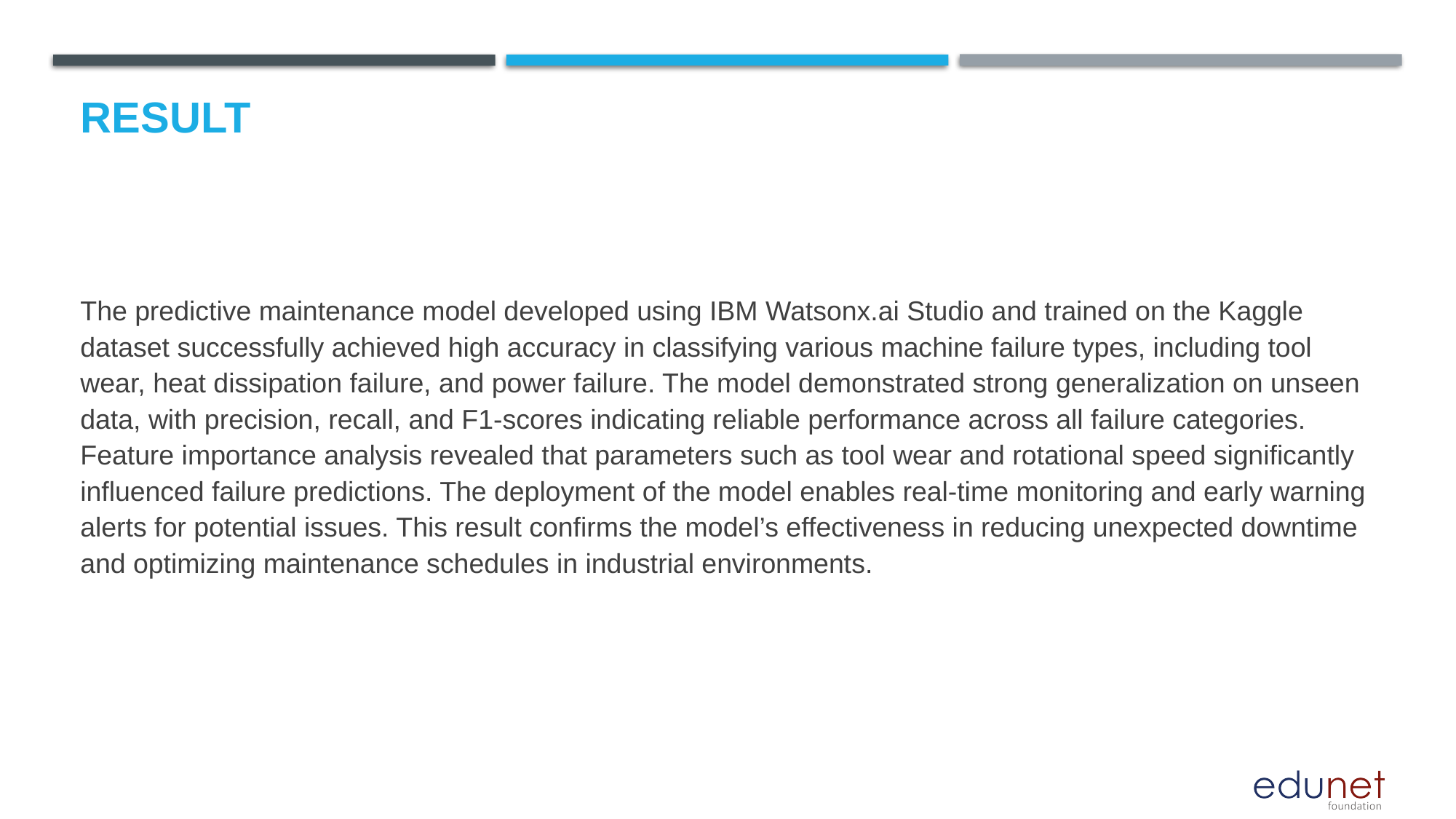

# Result
The predictive maintenance model developed using IBM Watsonx.ai Studio and trained on the Kaggle dataset successfully achieved high accuracy in classifying various machine failure types, including tool wear, heat dissipation failure, and power failure. The model demonstrated strong generalization on unseen data, with precision, recall, and F1-scores indicating reliable performance across all failure categories. Feature importance analysis revealed that parameters such as tool wear and rotational speed significantly influenced failure predictions. The deployment of the model enables real-time monitoring and early warning alerts for potential issues. This result confirms the model’s effectiveness in reducing unexpected downtime and optimizing maintenance schedules in industrial environments.